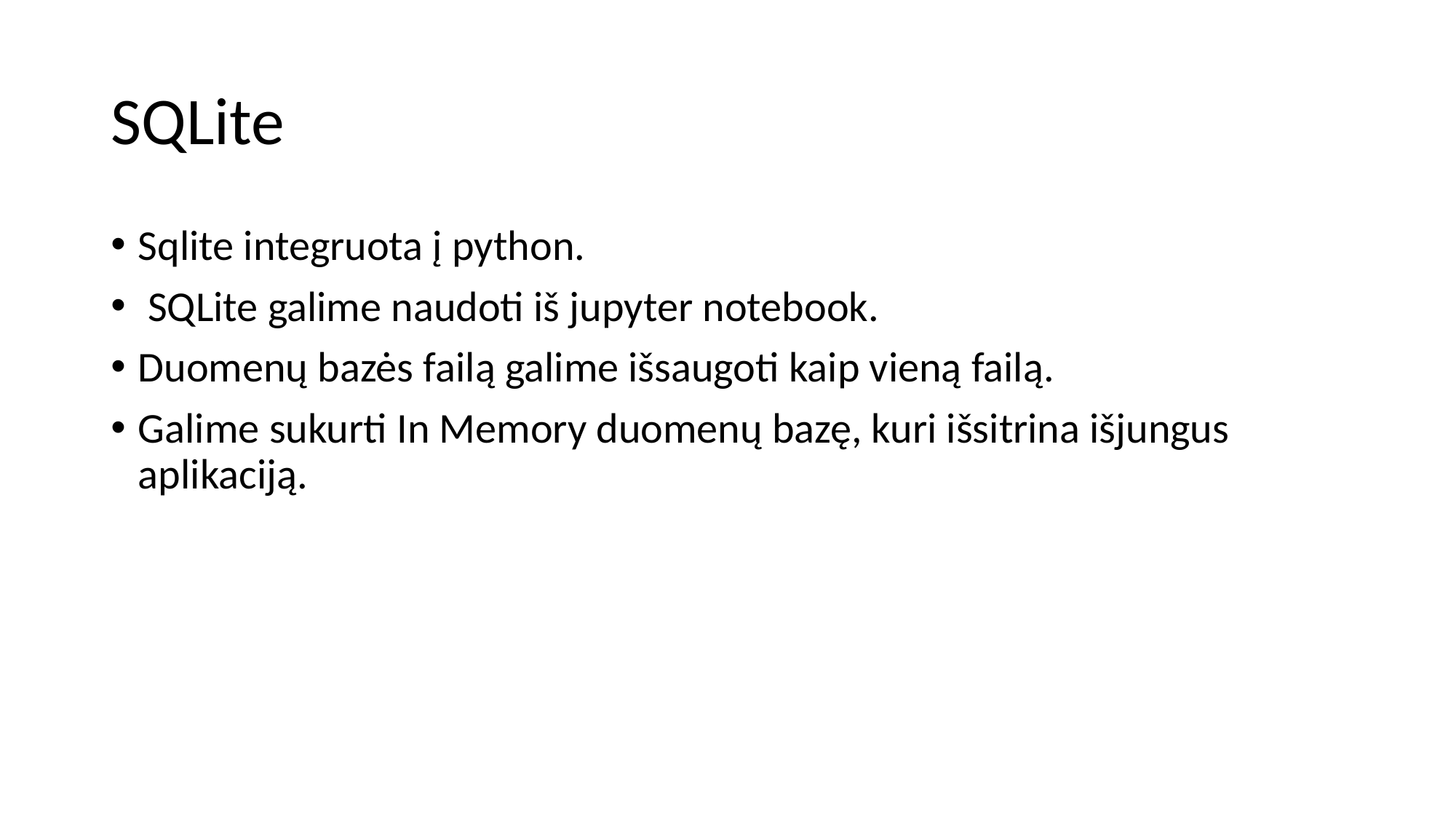

# SQLite
Sqlite integruota į python.
 SQLite galime naudoti iš jupyter notebook.
Duomenų bazės failą galime išsaugoti kaip vieną failą.
Galime sukurti In Memory duomenų bazę, kuri išsitrina išjungus aplikaciją.